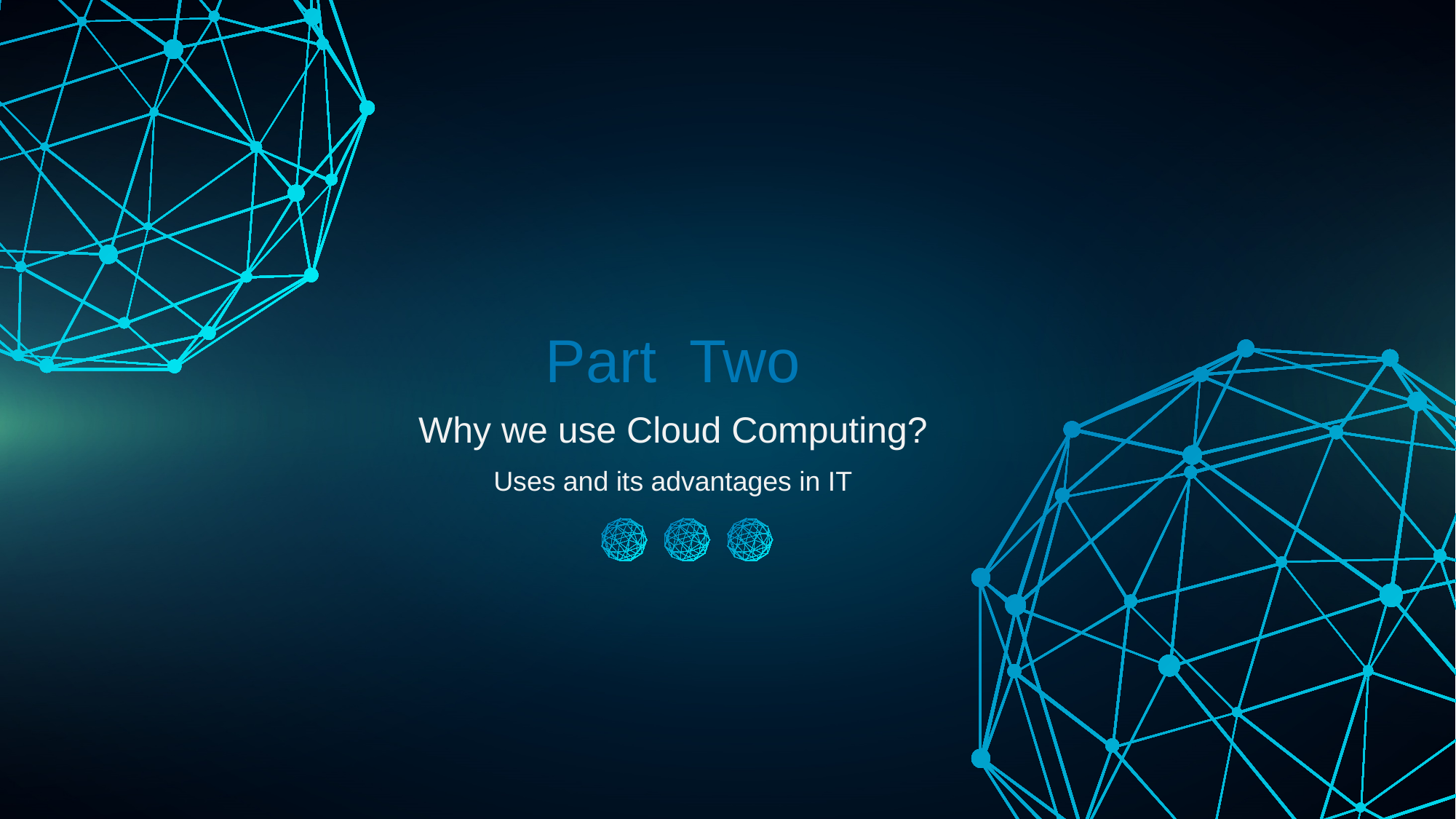

Part  Two

Why we use Cloud Computing?
Uses and its advantages in IT